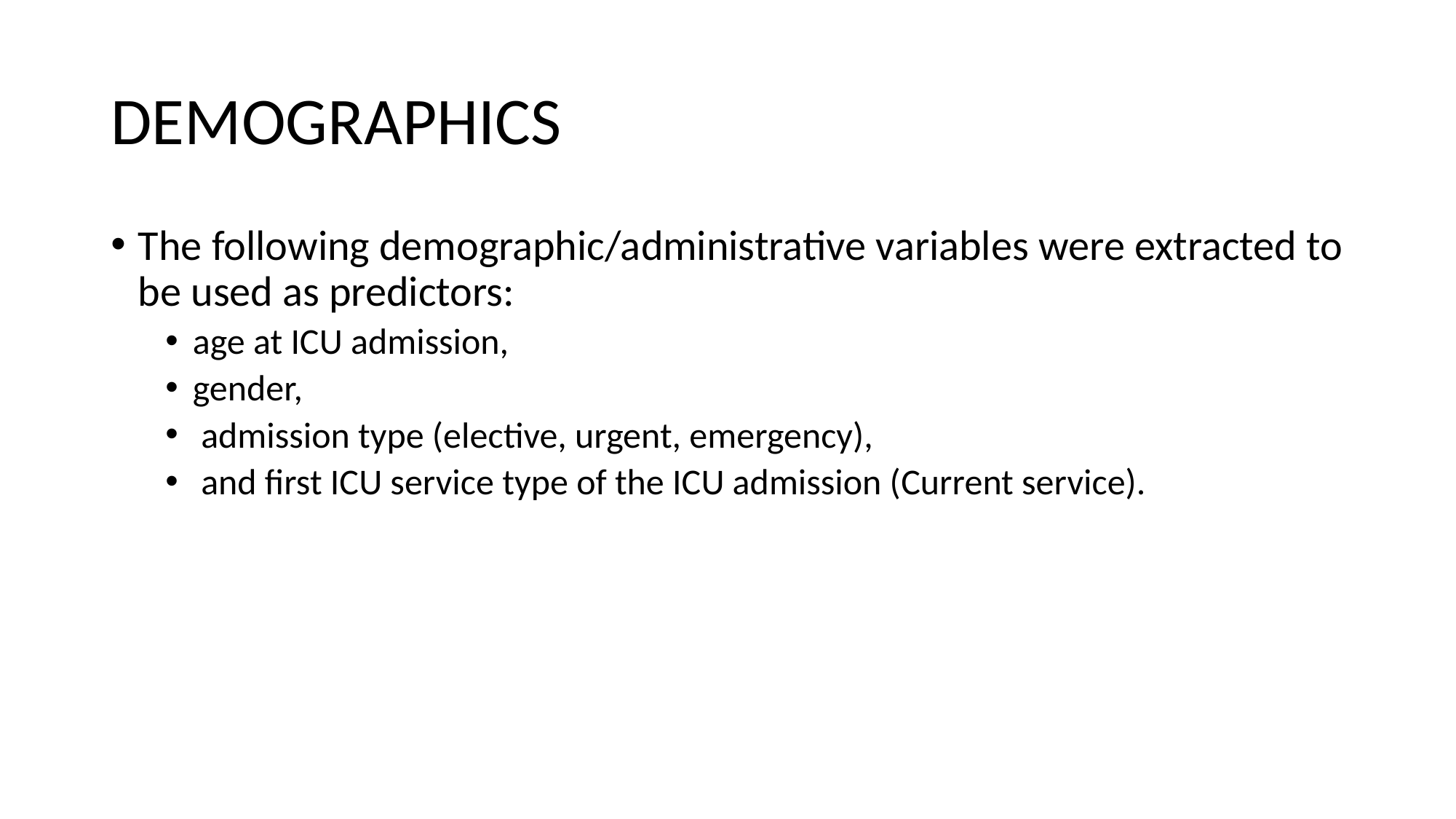

# DEMOGRAPHICS
The following demographic/administrative variables were extracted to be used as predictors:
age at ICU admission,
gender,
 admission type (elective, urgent, emergency),
 and first ICU service type of the ICU admission (Current service).